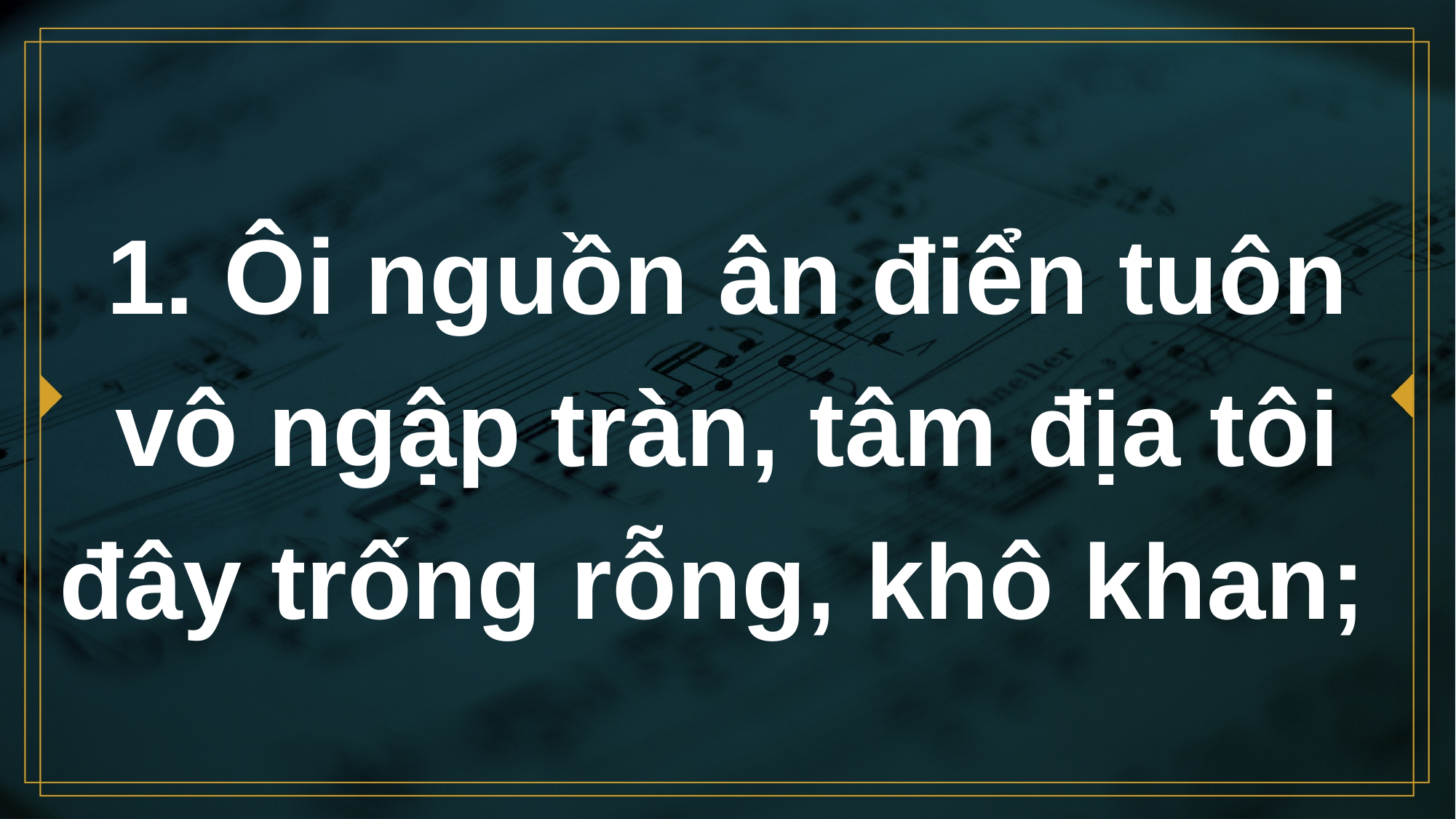

# 1. Ôi nguồn ân điển tuôn vô ngập tràn, tâm địa tôi đây trống rỗng, khô khan;